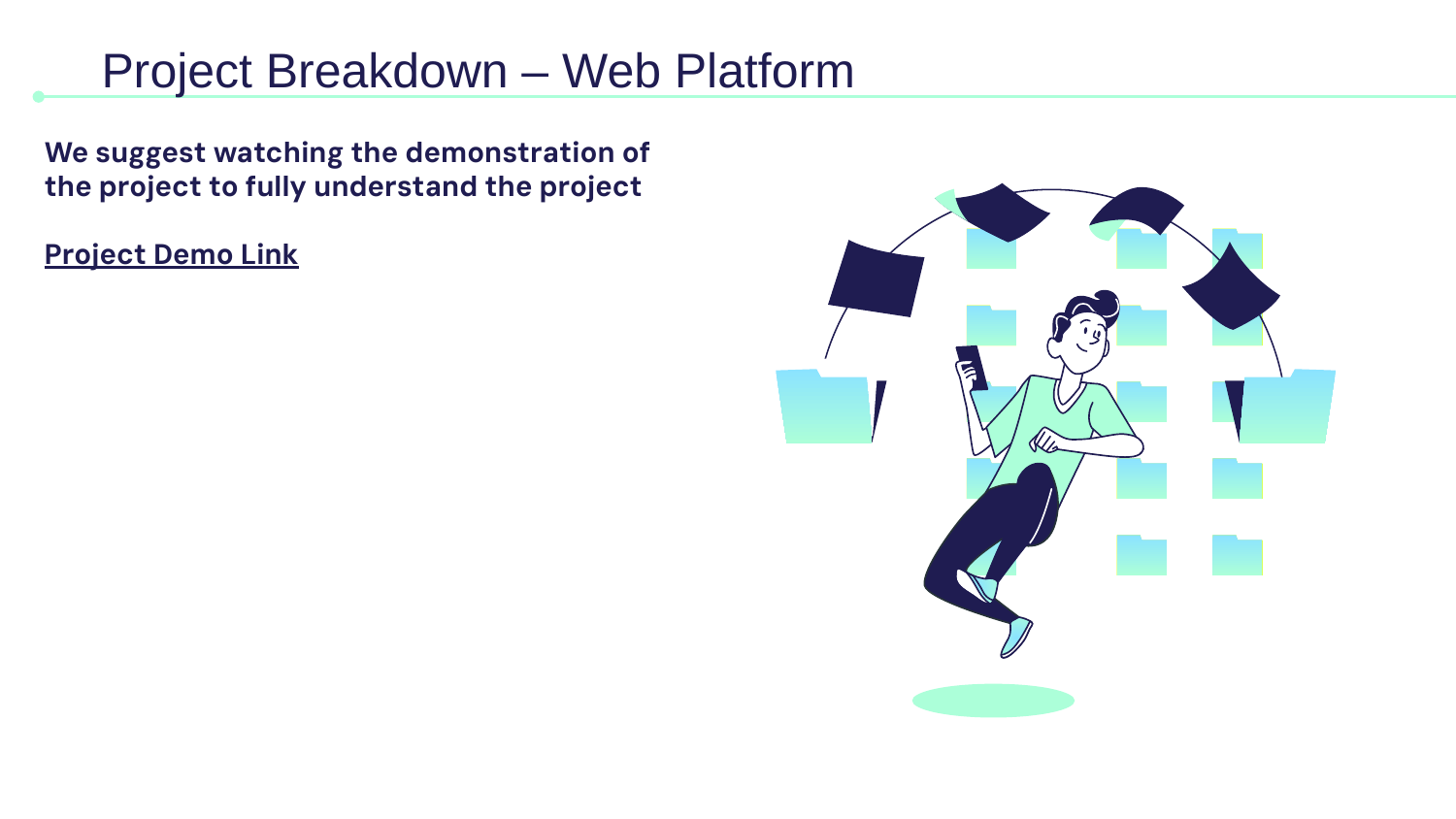

# Project Breakdown – Web Platform
We suggest watching the demonstration of the project to fully understand the project
Project Demo Link